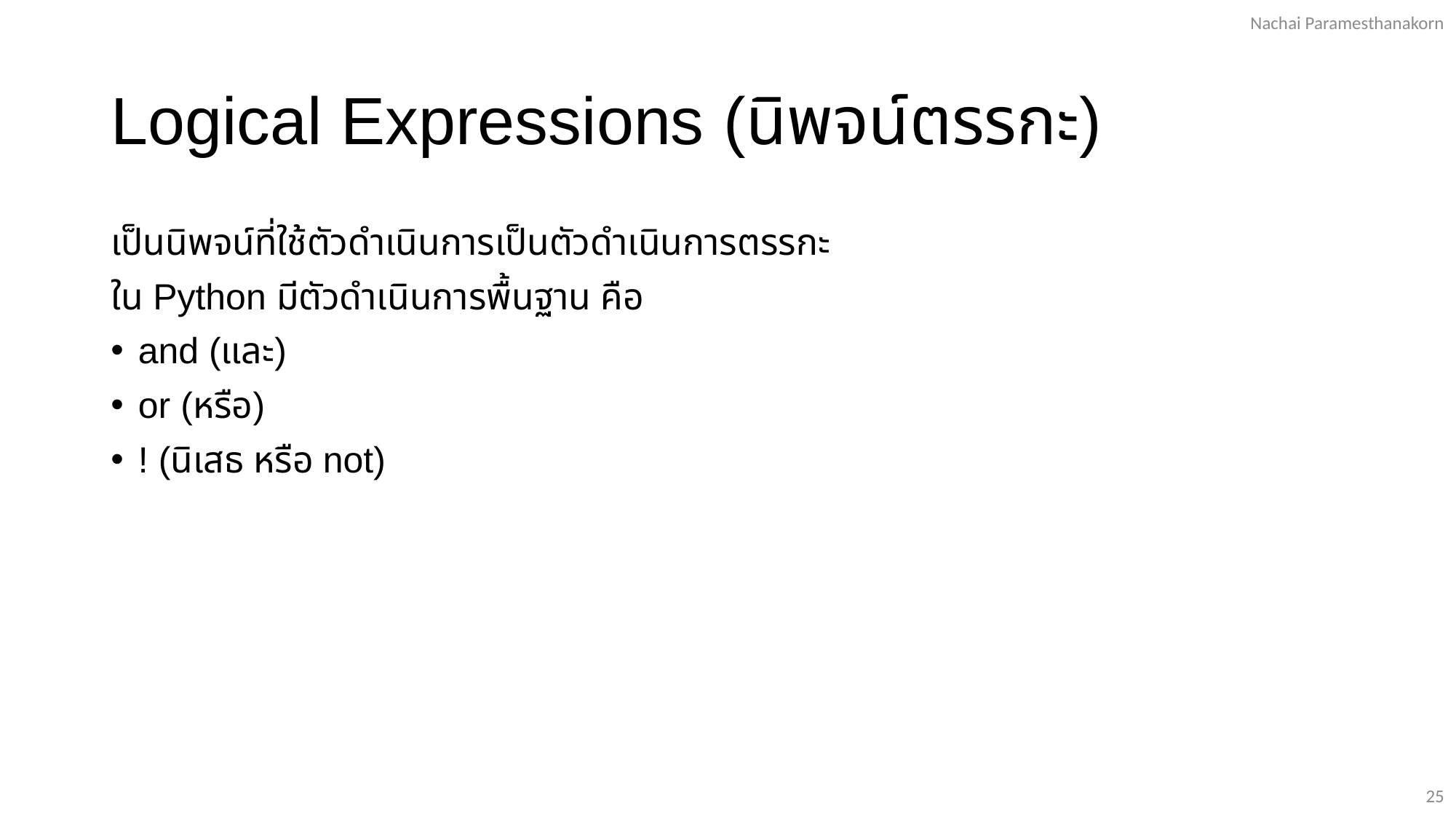

Nachai Paramesthanakorn
# Logical Expressions (นิพจน์ตรรกะ)
เป็นนิพจน์ที่ใช้ตัวดำเนินการเป็นตัวดำเนินการตรรกะ
ใน Python มีตัวดำเนินการพื้นฐาน คือ
and (และ)
or (หรือ)
! (นิเสธ หรือ not)
25